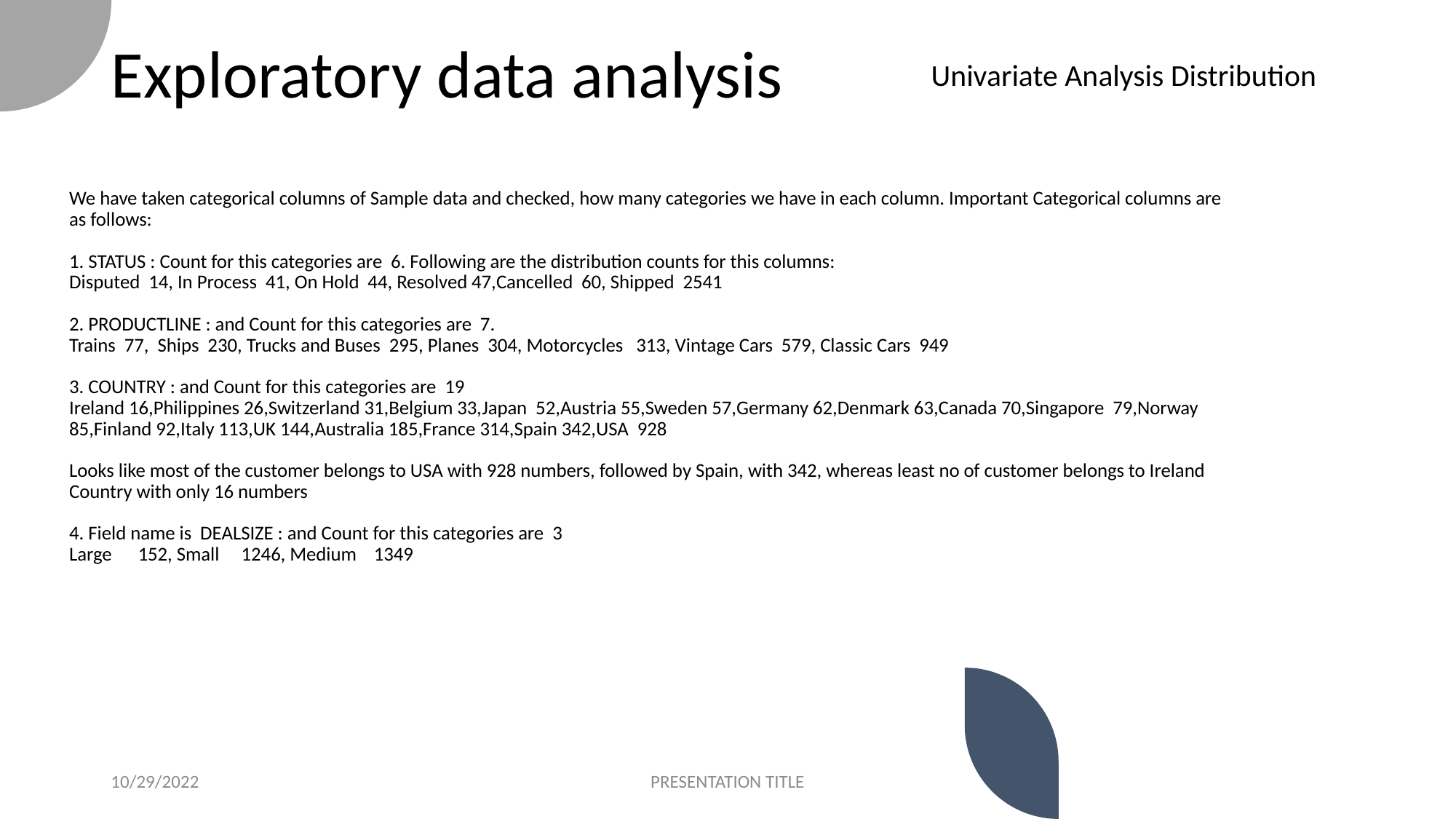

Exploratory data analysis
Univariate Analysis Distribution
# We have taken categorical columns of Sample data and checked, how many categories we have in each column. Important Categorical columns are as follows: 1. STATUS : Count for this categories are  6. Following are the distribution counts for this columns: Disputed  14, In Process  41, On Hold  44, Resolved 47,Cancelled  60, Shipped  2541 2. PRODUCTLINE : and Count for this categories are  7. Trains  77,  Ships  230, Trucks and Buses  295, Planes  304, Motorcycles   313, Vintage Cars  579, Classic Cars  949 3. COUNTRY : and Count for this categories are  19 Ireland 16,Philippines 26,Switzerland 31,Belgium 33,Japan  52,Austria 55,Sweden 57,Germany 62,Denmark 63,Canada 70,Singapore  79,Norway 85,Finland 92,Italy 113,UK 144,Australia 185,France 314,Spain 342,USA  928 Looks like most of the customer belongs to USA with 928 numbers, followed by Spain, with 342, whereas least no of customer belongs to Ireland Country with only 16 numbers 4. Field name is  DEALSIZE : and Count for this categories are  3 Large      152, Small     1246, Medium    1349

10/29/2022
PRESENTATION TITLE
7